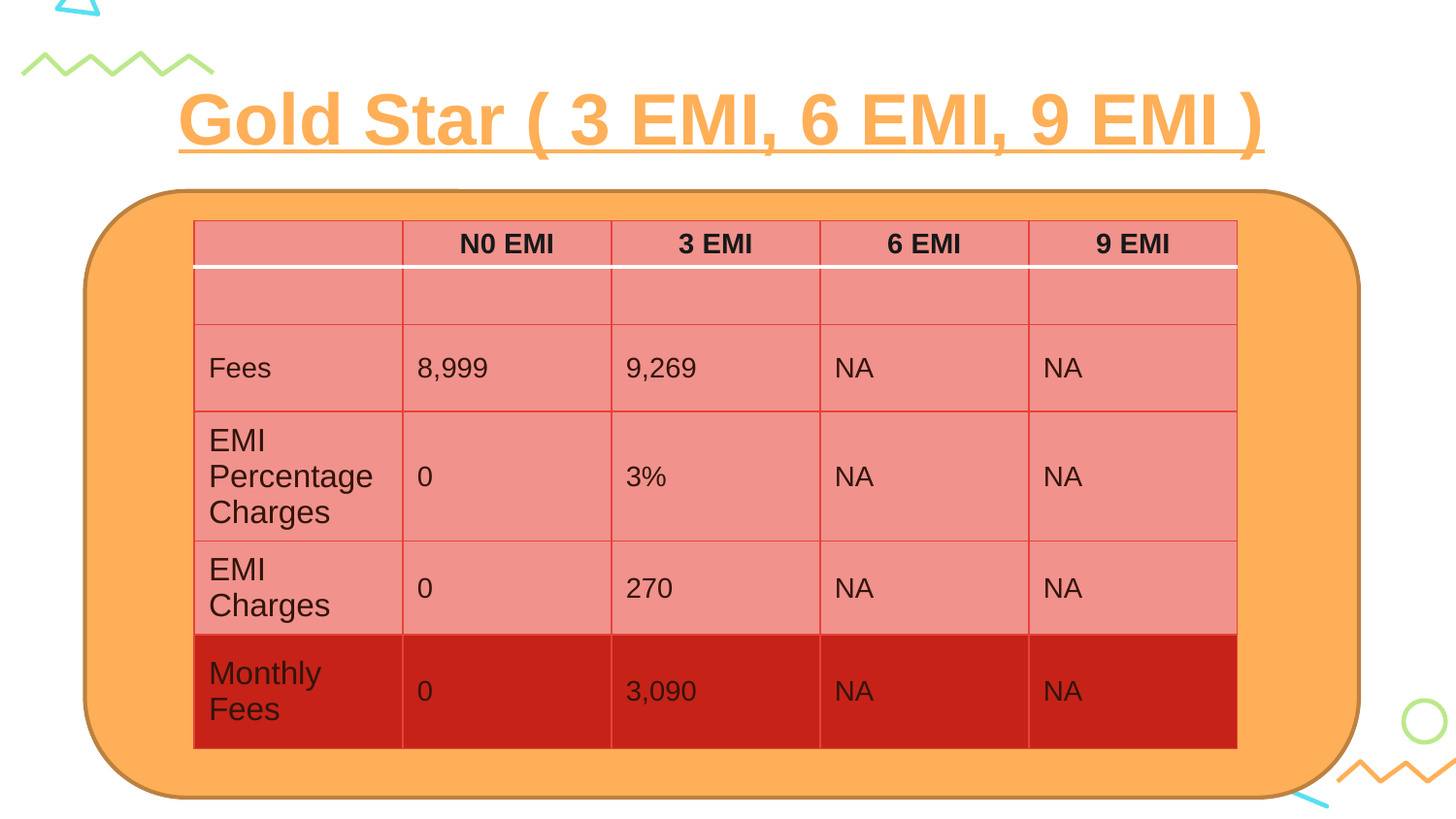

# Gold Star ( 3 EMI, 6 EMI, 9 EMI )

|  | N0 EMI | 3 EMI | 6 EMI | 9 EMI |
| --- | --- | --- | --- | --- |
|  |  |  |  |  |
| Fees | 8,999 | 9,269 | NA | NA |
| EMI Percentage Charges | 0 | 3% | NA | NA |
| EMI Charges | 0 | 270 | NA | NA |
| Monthly Fees | 0 | 3,090 | NA | NA |